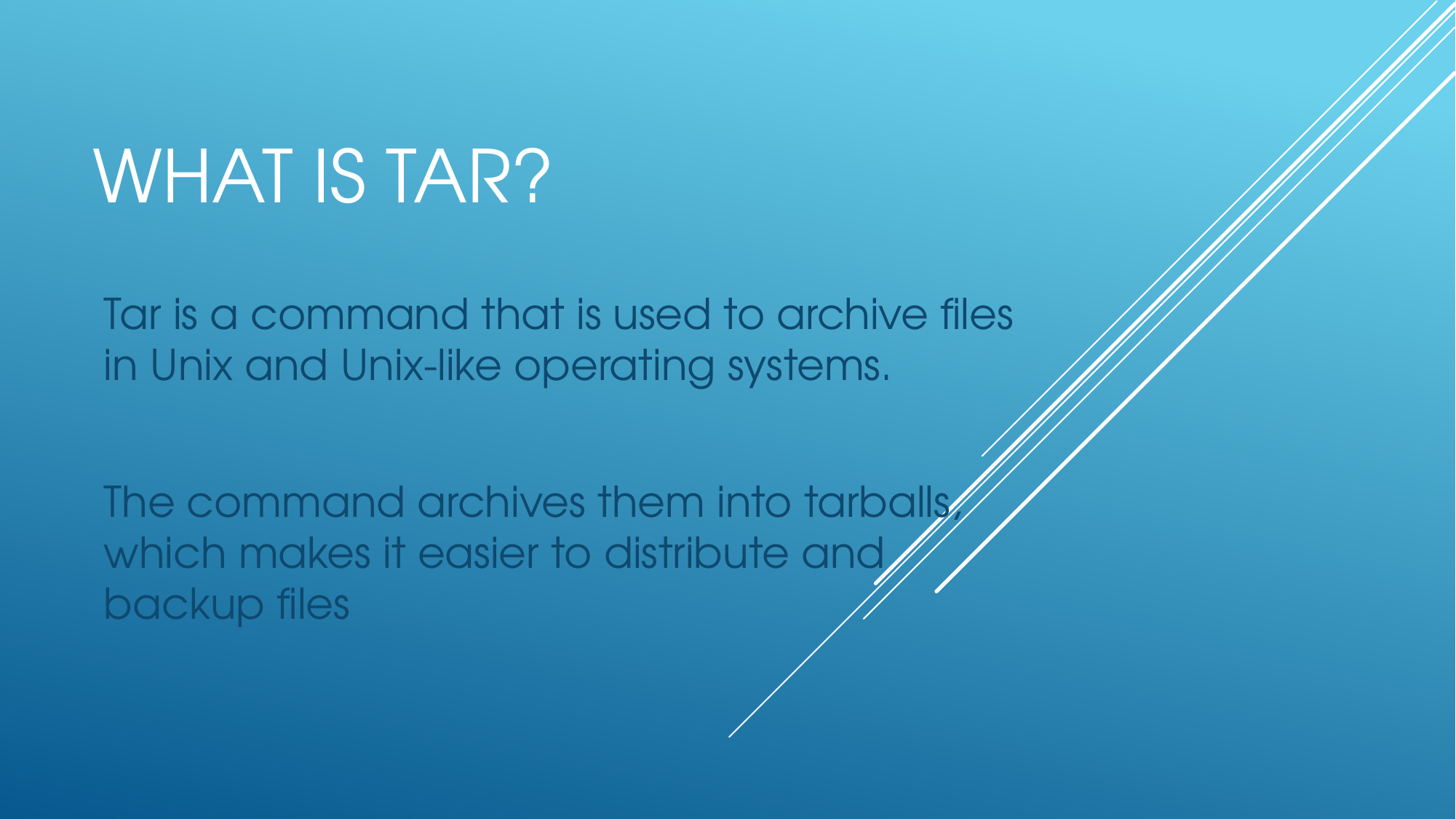

# What is tar?
Tar is a command that is used to archive files in Unix and Unix-like operating systems.

The command archives them into tarballs, which makes it easier to distribute and backup files